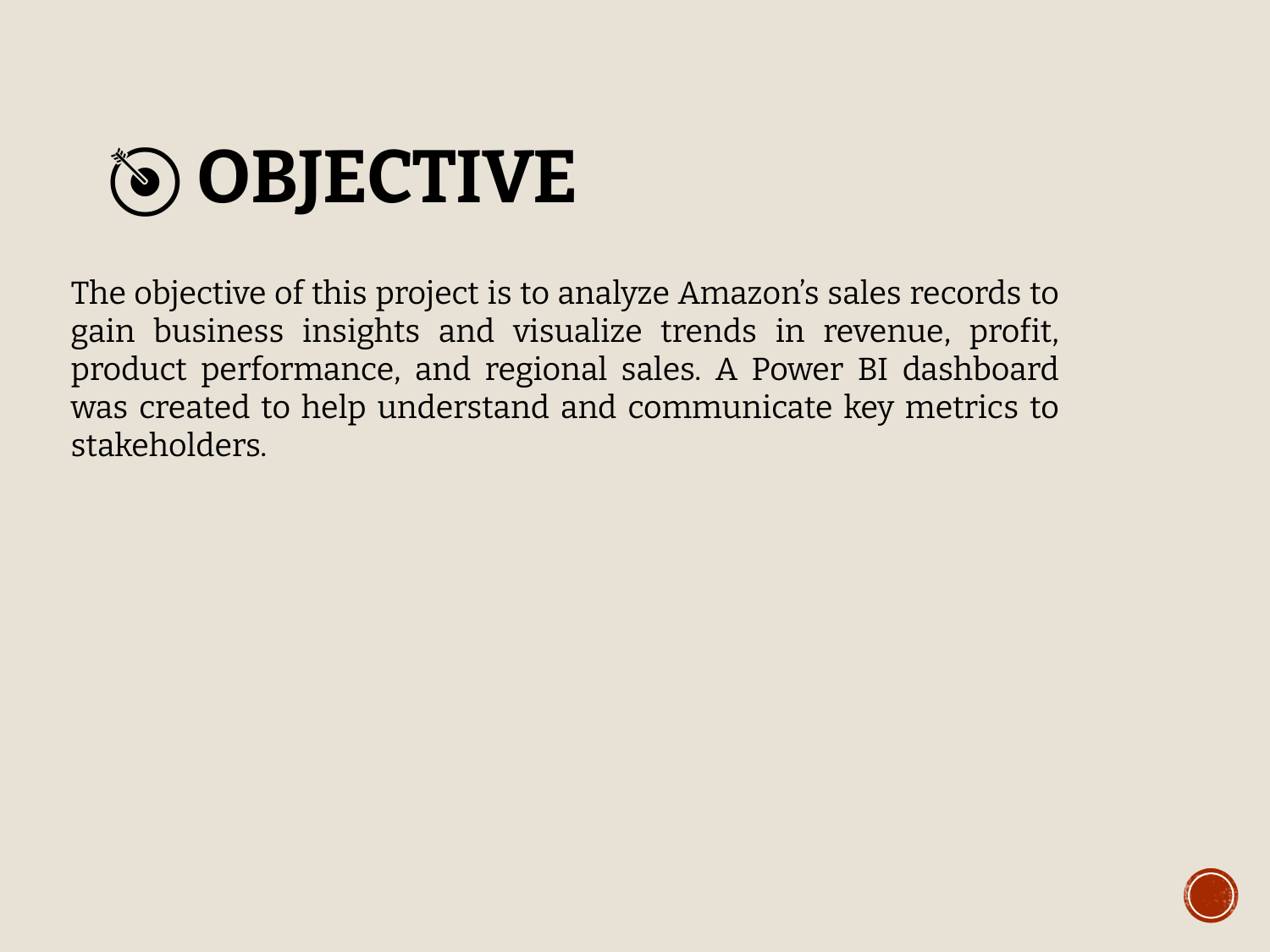

# 🎯 Objective

The objective of this project is to analyze Amazon’s sales records to gain business insights and visualize trends in revenue, profit, product performance, and regional sales. A Power BI dashboard was created to help understand and communicate key metrics to stakeholders.